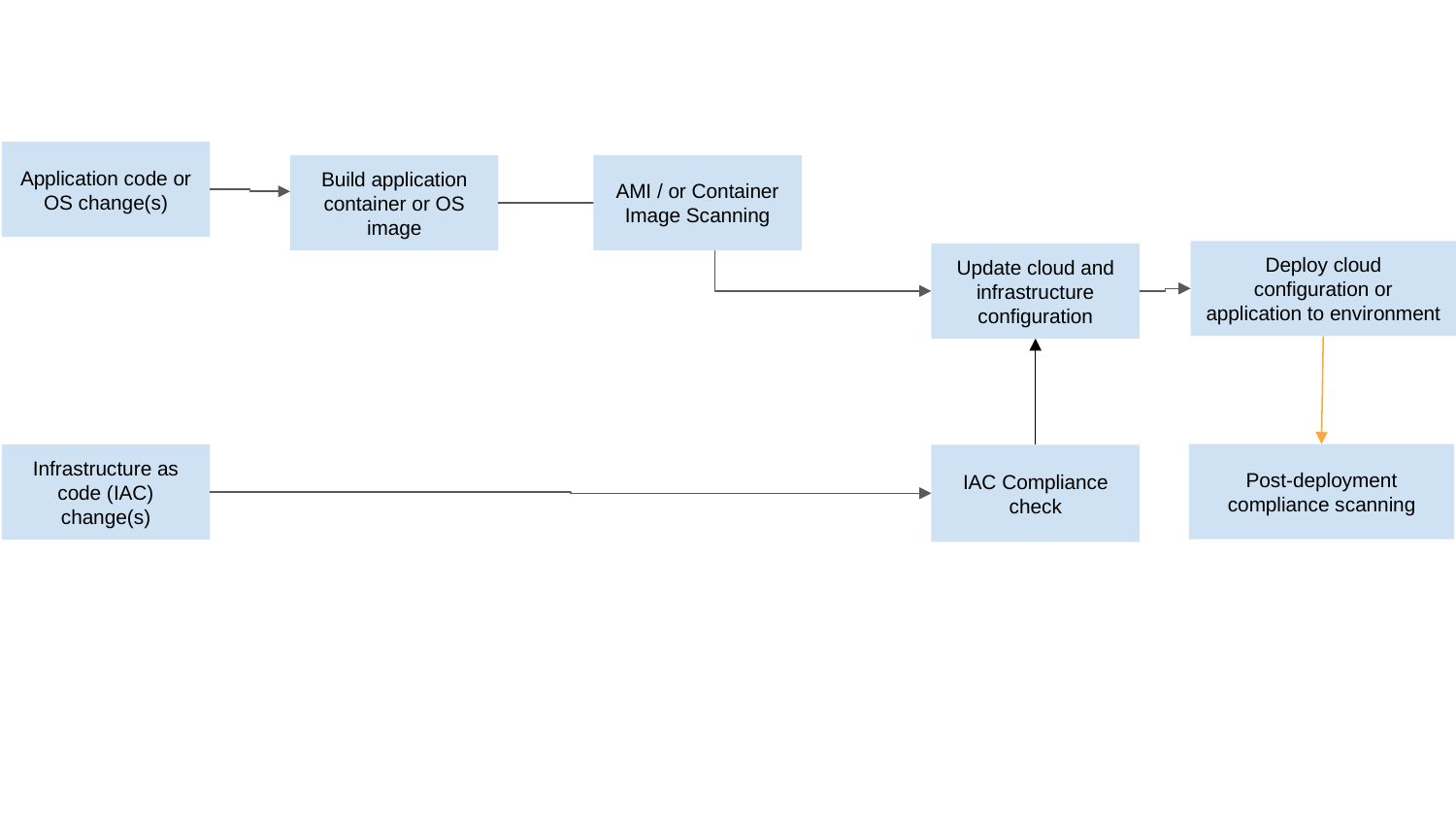

Application code or OS change(s)
Build application container or OS image
AMI / or Container Image Scanning
Deploy cloud configuration or application to environment
Update cloud and infrastructure configuration
Post-deployment compliance scanning
Infrastructure as code (IAC) change(s)
IAC Compliance check